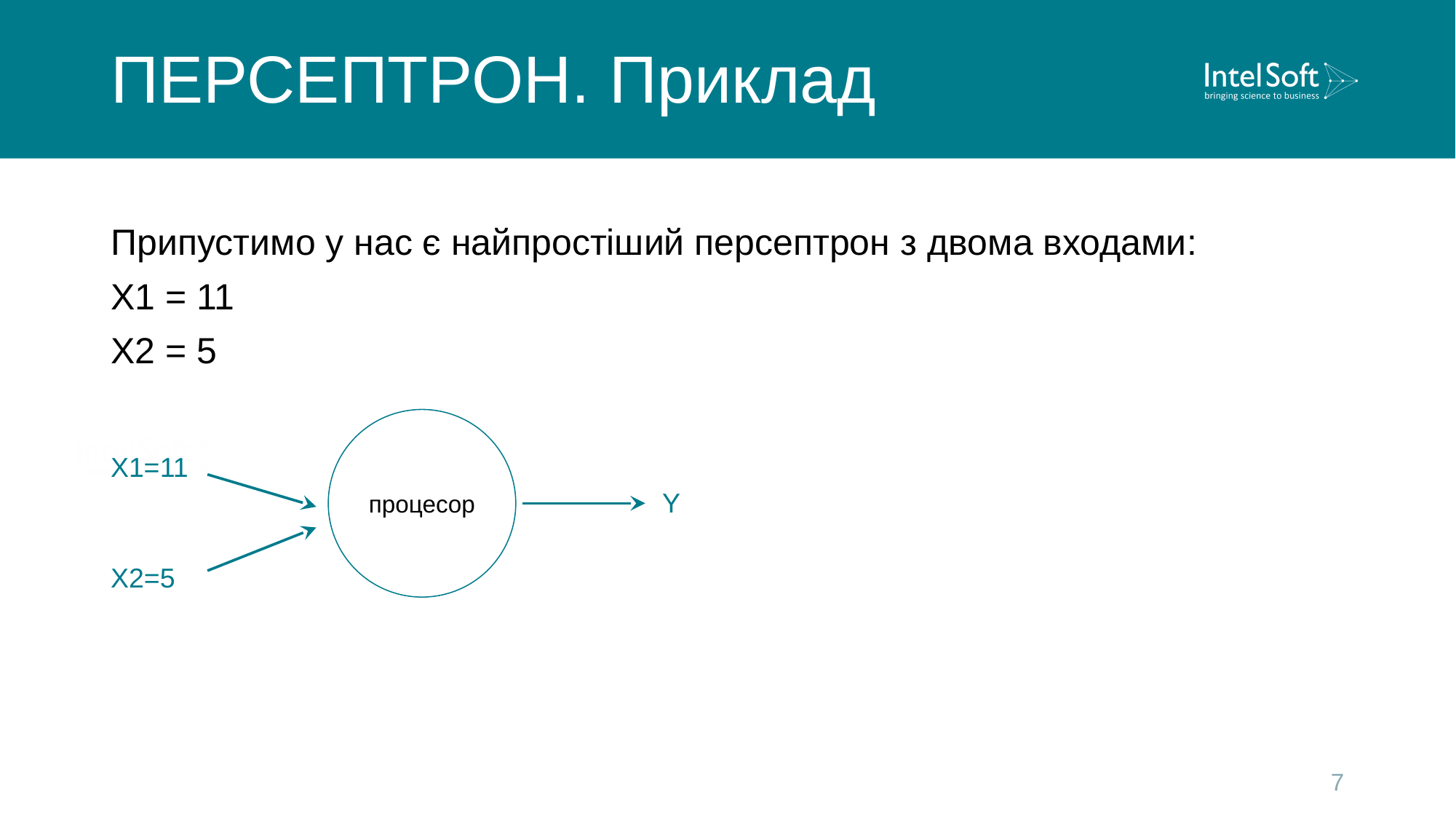

# ПЕРСЕПТРОН. Приклад
Припустимо у нас є найпростіший персептрон з двома входами:
X1 = 11
X2 = 5
процесор
X1=11
Y
X2=5
7